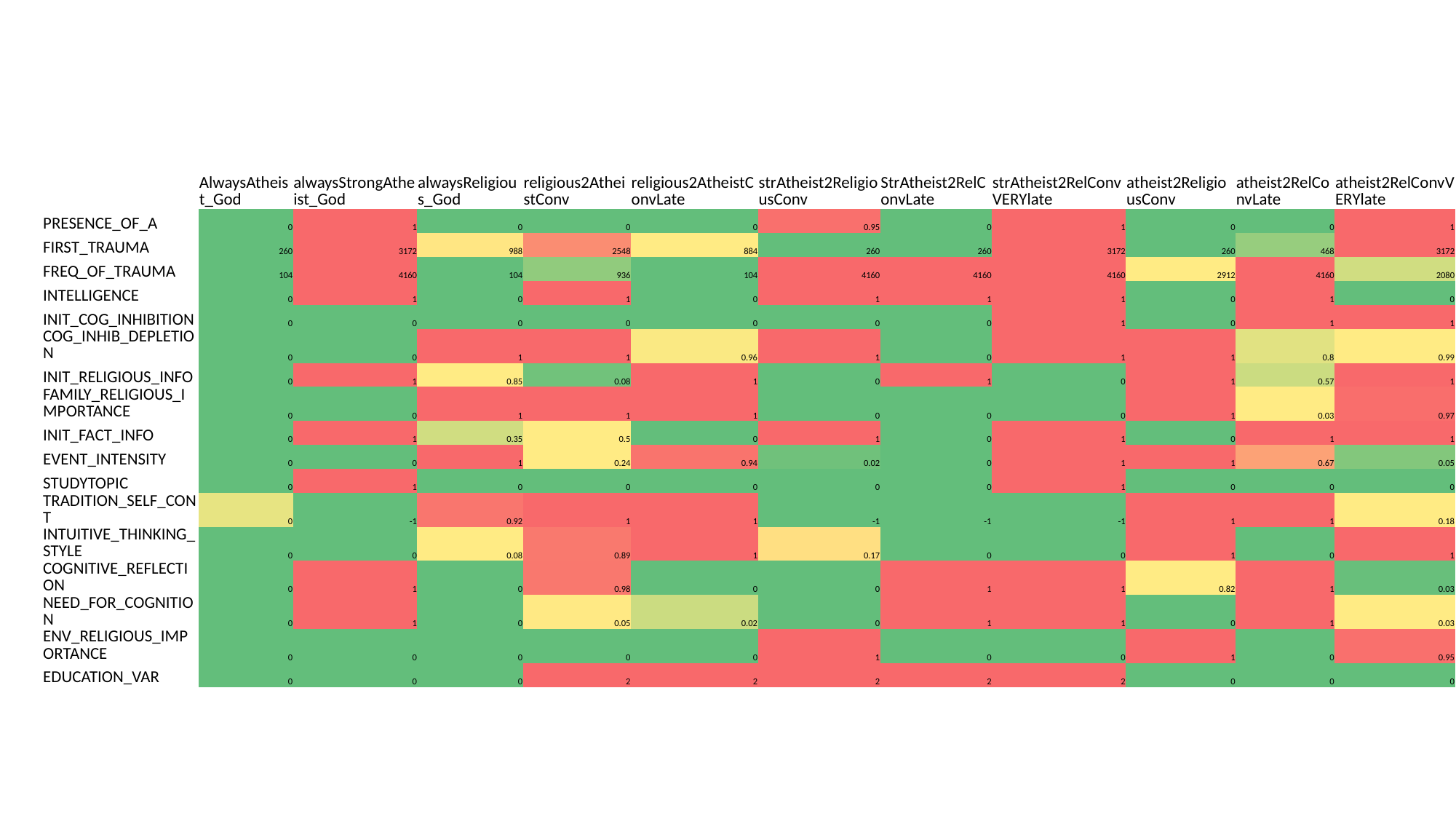

|  | AlwaysAtheist\_God | alwaysStrongAtheist\_God | alwaysReligious\_God | religious2AtheistConv | religious2AtheistConvLate | strAtheist2ReligiousConv | StrAtheist2RelConvLate | strAtheist2RelConvVERYlate | atheist2ReligiousConv | atheist2RelConvLate | atheist2RelConvVERYlate |
| --- | --- | --- | --- | --- | --- | --- | --- | --- | --- | --- | --- |
| PRESENCE\_OF\_A | 0 | 1 | 0 | 0 | 0 | 0.95 | 0 | 1 | 0 | 0 | 1 |
| FIRST\_TRAUMA | 260 | 3172 | 988 | 2548 | 884 | 260 | 260 | 3172 | 260 | 468 | 3172 |
| FREQ\_OF\_TRAUMA | 104 | 4160 | 104 | 936 | 104 | 4160 | 4160 | 4160 | 2912 | 4160 | 2080 |
| INTELLIGENCE | 0 | 1 | 0 | 1 | 0 | 1 | 1 | 1 | 0 | 1 | 0 |
| INIT\_COG\_INHIBITION | 0 | 0 | 0 | 0 | 0 | 0 | 0 | 1 | 0 | 1 | 1 |
| COG\_INHIB\_DEPLETION | 0 | 0 | 1 | 1 | 0.96 | 1 | 0 | 1 | 1 | 0.8 | 0.99 |
| INIT\_RELIGIOUS\_INFO | 0 | 1 | 0.85 | 0.08 | 1 | 0 | 1 | 0 | 1 | 0.57 | 1 |
| FAMILY\_RELIGIOUS\_IMPORTANCE | 0 | 0 | 1 | 1 | 1 | 0 | 0 | 0 | 1 | 0.03 | 0.97 |
| INIT\_FACT\_INFO | 0 | 1 | 0.35 | 0.5 | 0 | 1 | 0 | 1 | 0 | 1 | 1 |
| EVENT\_INTENSITY | 0 | 0 | 1 | 0.24 | 0.94 | 0.02 | 0 | 1 | 1 | 0.67 | 0.05 |
| STUDYTOPIC | 0 | 1 | 0 | 0 | 0 | 0 | 0 | 1 | 0 | 0 | 0 |
| TRADITION\_SELF\_CONT | 0 | -1 | 0.92 | 1 | 1 | -1 | -1 | -1 | 1 | 1 | 0.18 |
| INTUITIVE\_THINKING\_STYLE | 0 | 0 | 0.08 | 0.89 | 1 | 0.17 | 0 | 0 | 1 | 0 | 1 |
| COGNITIVE\_REFLECTION | 0 | 1 | 0 | 0.98 | 0 | 0 | 1 | 1 | 0.82 | 1 | 0.03 |
| NEED\_FOR\_COGNITION | 0 | 1 | 0 | 0.05 | 0.02 | 0 | 1 | 1 | 0 | 1 | 0.03 |
| ENV\_RELIGIOUS\_IMPORTANCE | 0 | 0 | 0 | 0 | 0 | 1 | 0 | 0 | 1 | 0 | 0.95 |
| EDUCATION\_VAR | 0 | 0 | 0 | 2 | 2 | 2 | 2 | 2 | 0 | 0 | 0 |